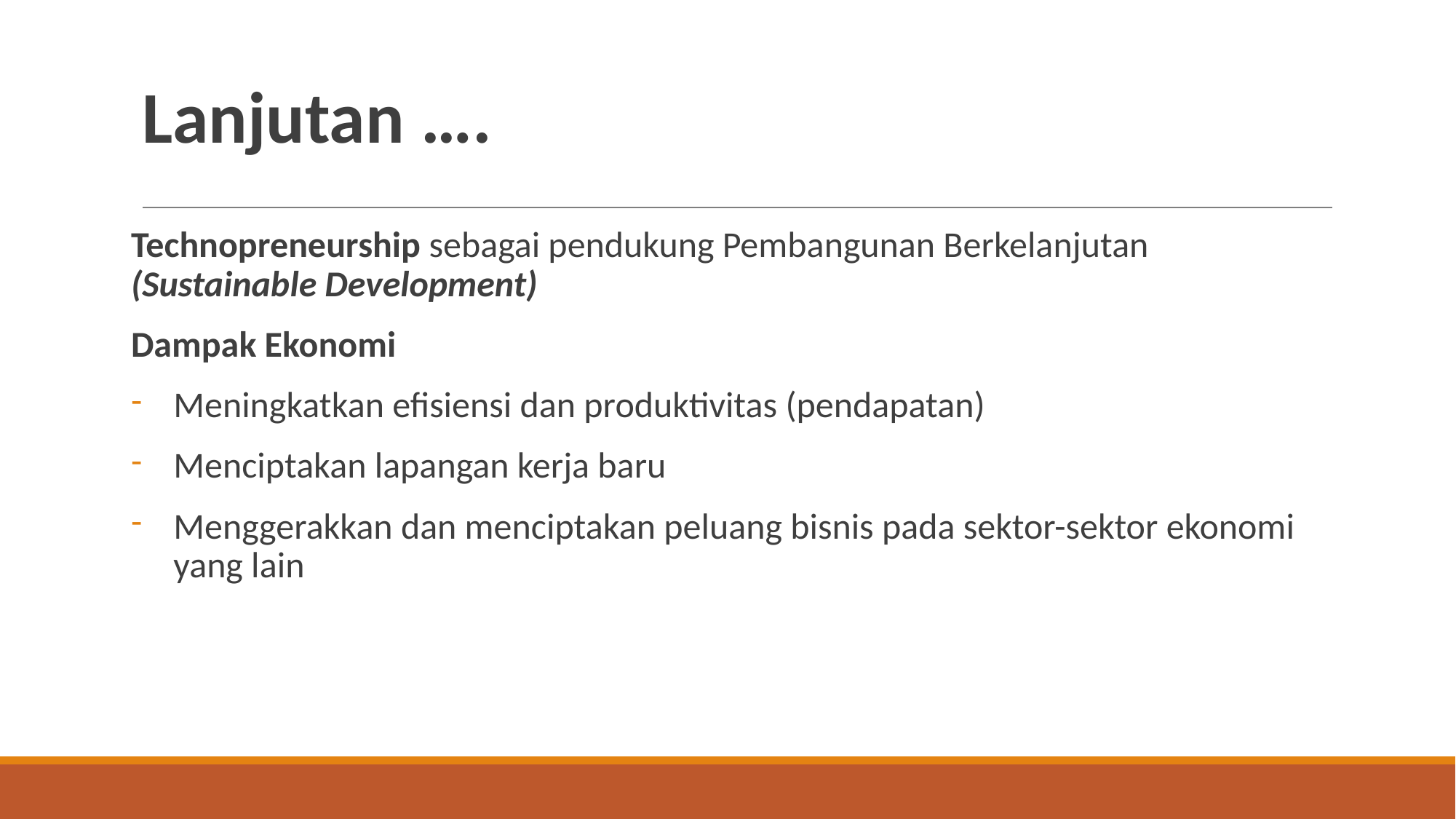

# Lanjutan ….
Technopreneurship sebagai pendukung Pembangunan Berkelanjutan (Sustainable Development)
Dampak Ekonomi
Meningkatkan efisiensi dan produktivitas (pendapatan)
Menciptakan lapangan kerja baru
Menggerakkan dan menciptakan peluang bisnis pada sektor-sektor ekonomi yang lain